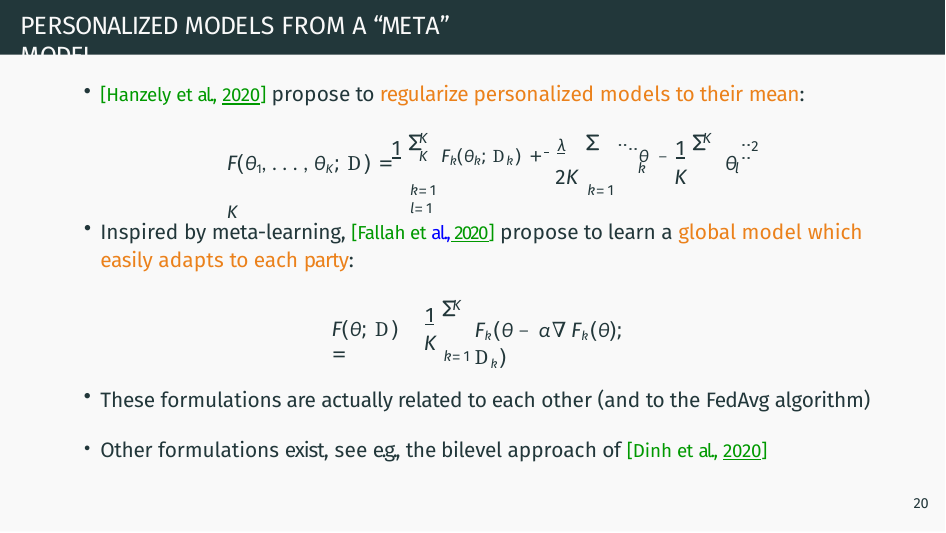

# PERSONALIZED MODELS FROM A “META” MODEL
[Hanzely et al., 2020] propose to regularize personalized models to their mean:
Σ	Σ
Σ
K	K
K
1
K
1
2
¨
¨
F(θ1, . . . , θK; D) = K
θ
Fk(θk; Dk) + λ	¨θ −
2K
¨
k
l
k=1	k=1	l=1
Inspired by meta-learning, [Fallah et al., 2020] propose to learn a global model which  easily adapts to each party:
K
Σ
1
K
F(θ; D) =
Fk(θ − α∇Fk(θ); Dk)
k=1
These formulations are actually related to each other (and to the FedAvg algorithm)

Other formulations exist, see e.g., the bilevel approach of [Dinh et al., 2020]
20